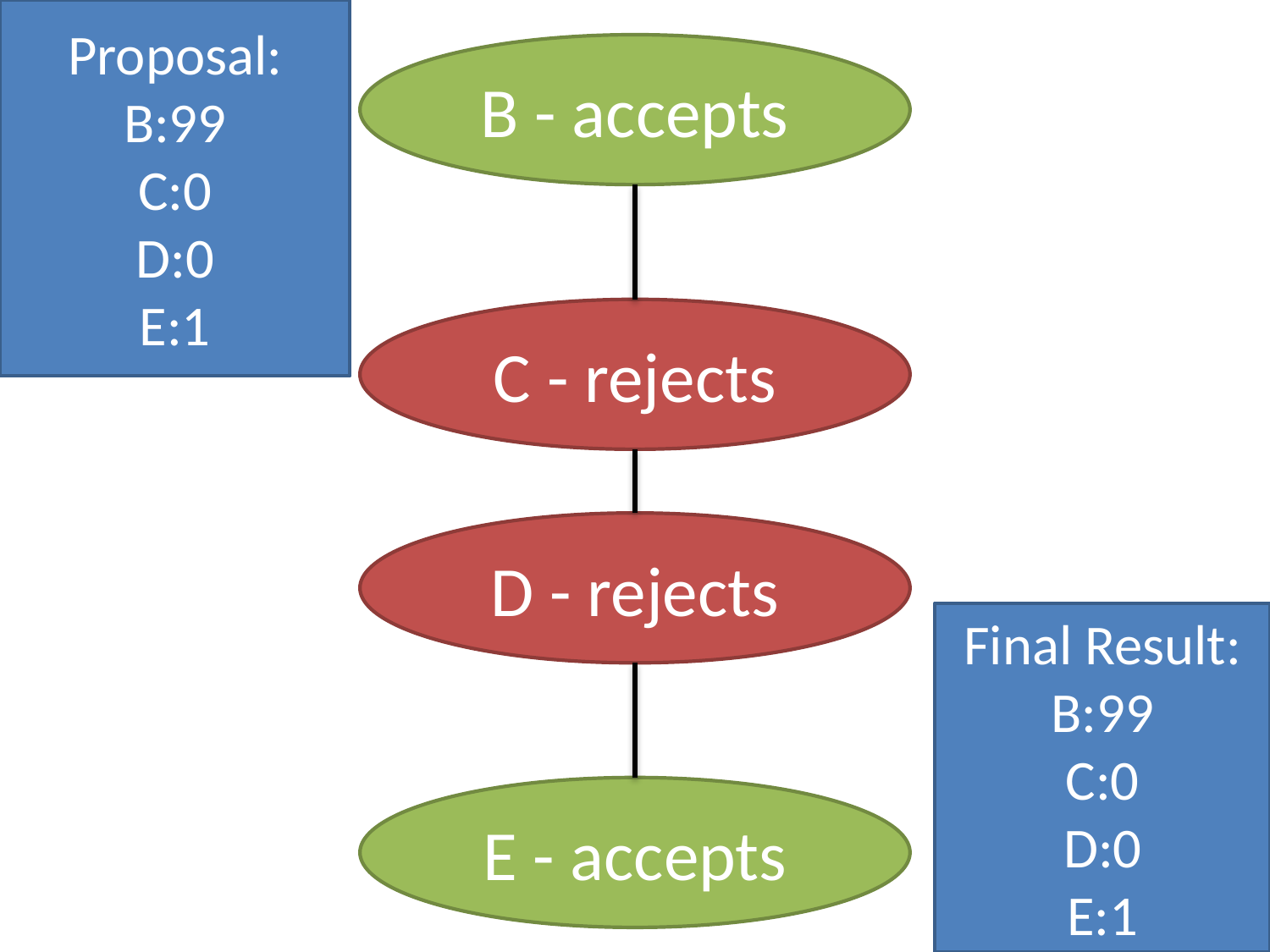

Proposal:
B:99
C:0
D:0
E:1
B - accepts
C - rejects
D - rejects
Final Result:
B:99
C:0
D:0
E:1
E - accepts